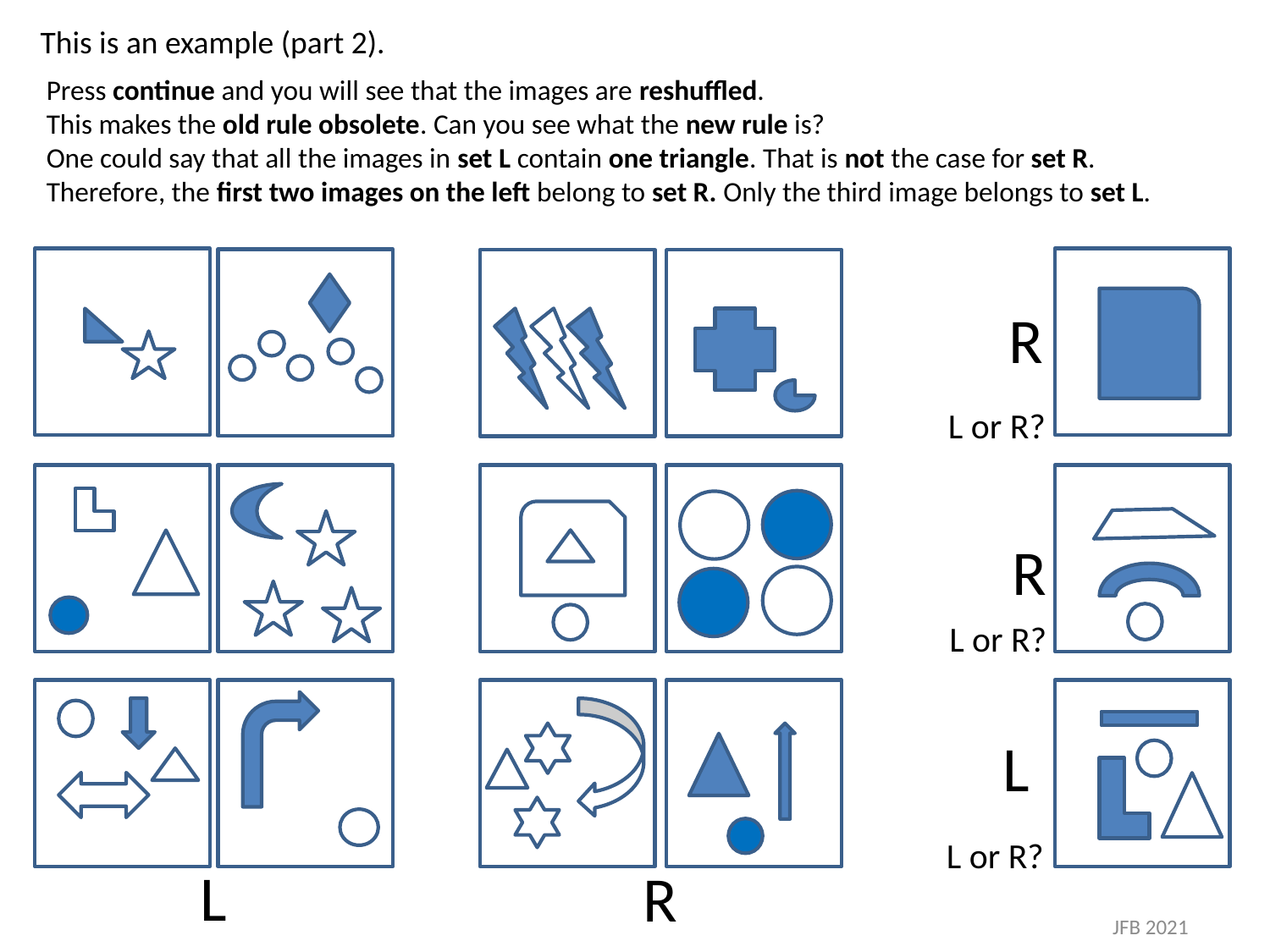

This is an example (part 2).
Press continue and you will see that the images are reshuffled.
This makes the old rule obsolete. Can you see what the new rule is?
One could say that all the images in set L contain one triangle. That is not the case for set R.
Therefore, the first two images on the left belong to set R. Only the third image belongs to set L.

R

L or R?

R

L or R?

L

L or R?
L
R
JFB 2021